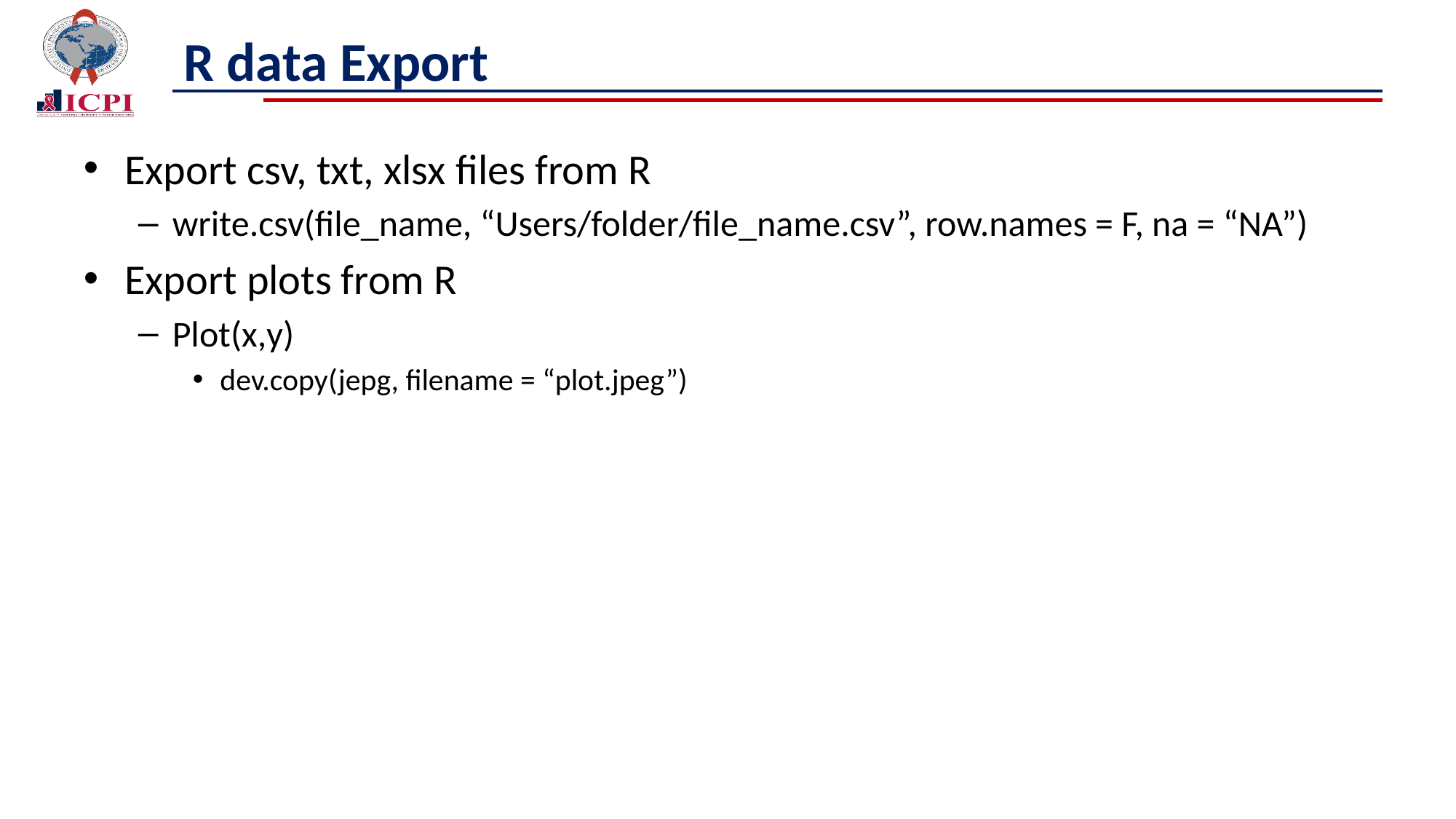

# R data Export
Export csv, txt, xlsx files from R
write.csv(file_name, “Users/folder/file_name.csv”, row.names = F, na = “NA”)
Export plots from R
Plot(x,y)
dev.copy(jepg, filename = “plot.jpeg”)